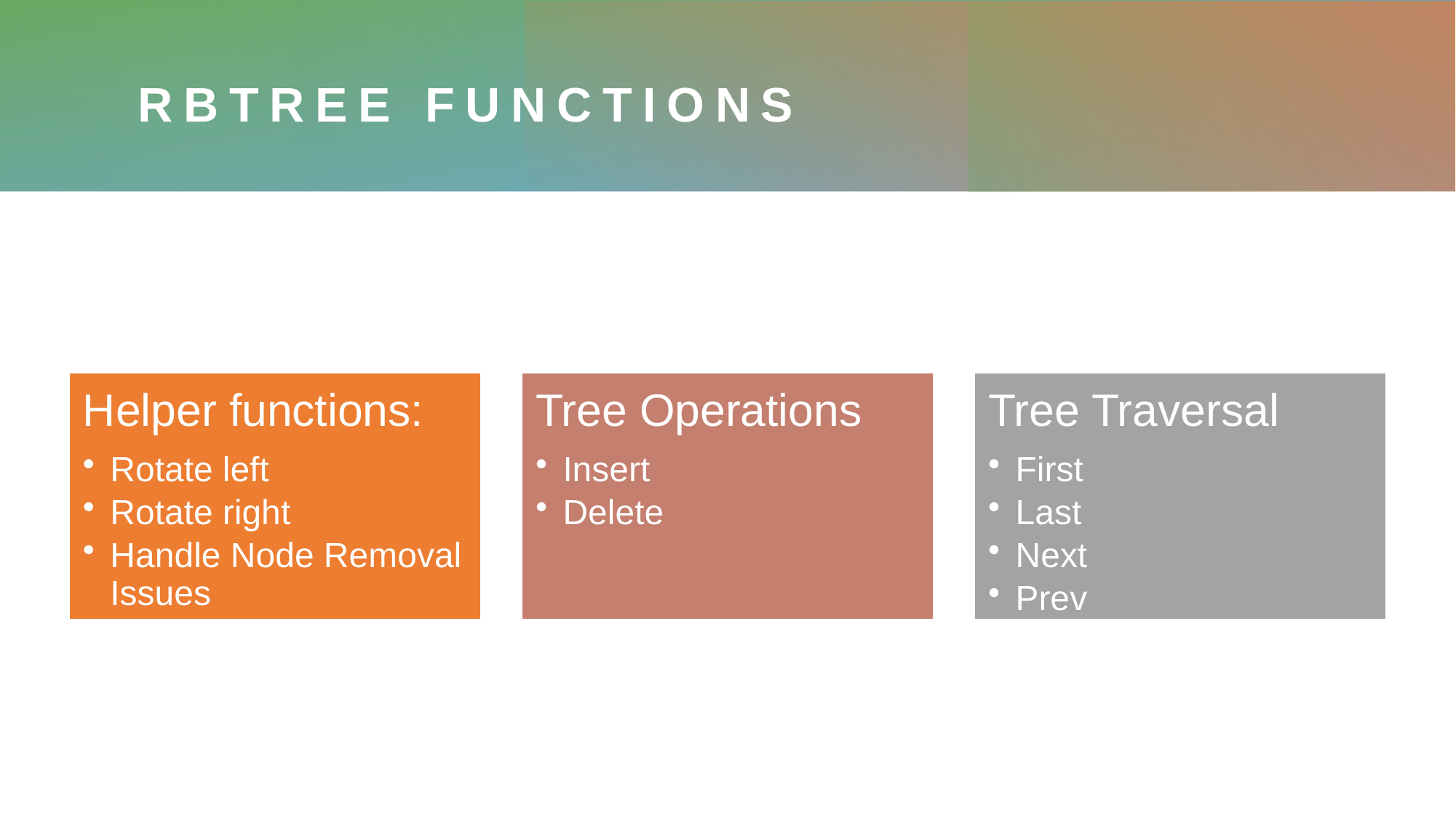

# RBTree Functions
Helper functions:
Rotate left
Rotate right
Handle Node Removal Issues
Tree Operations
Insert
Delete
Tree Traversal
First
Last
Next
Prev